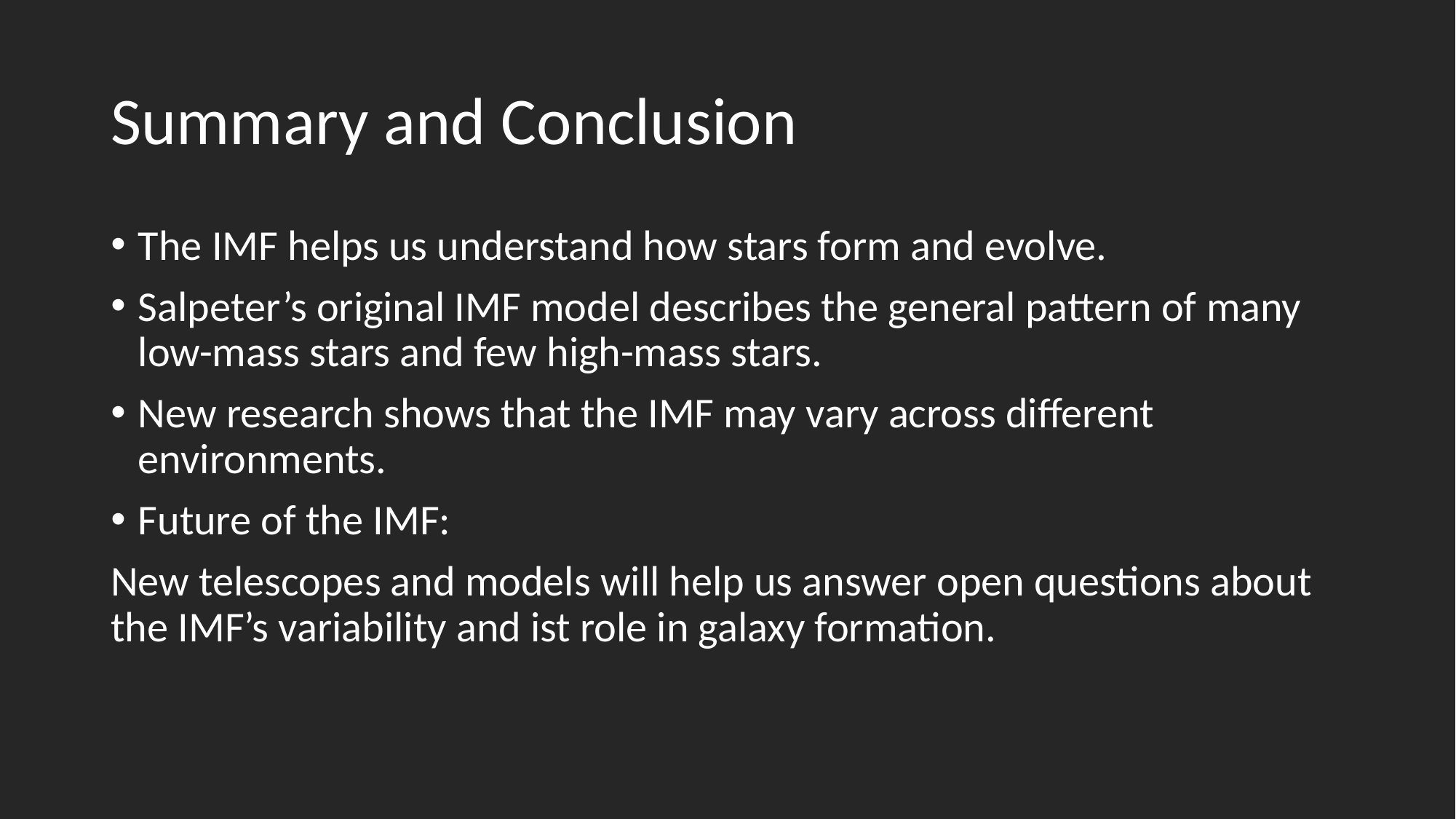

# Summary and Conclusion
The IMF helps us understand how stars form and evolve.
Salpeter’s original IMF model describes the general pattern of many low-mass stars and few high-mass stars.
New research shows that the IMF may vary across different environments.
Future of the IMF:
New telescopes and models will help us answer open questions about the IMF’s variability and ist role in galaxy formation.